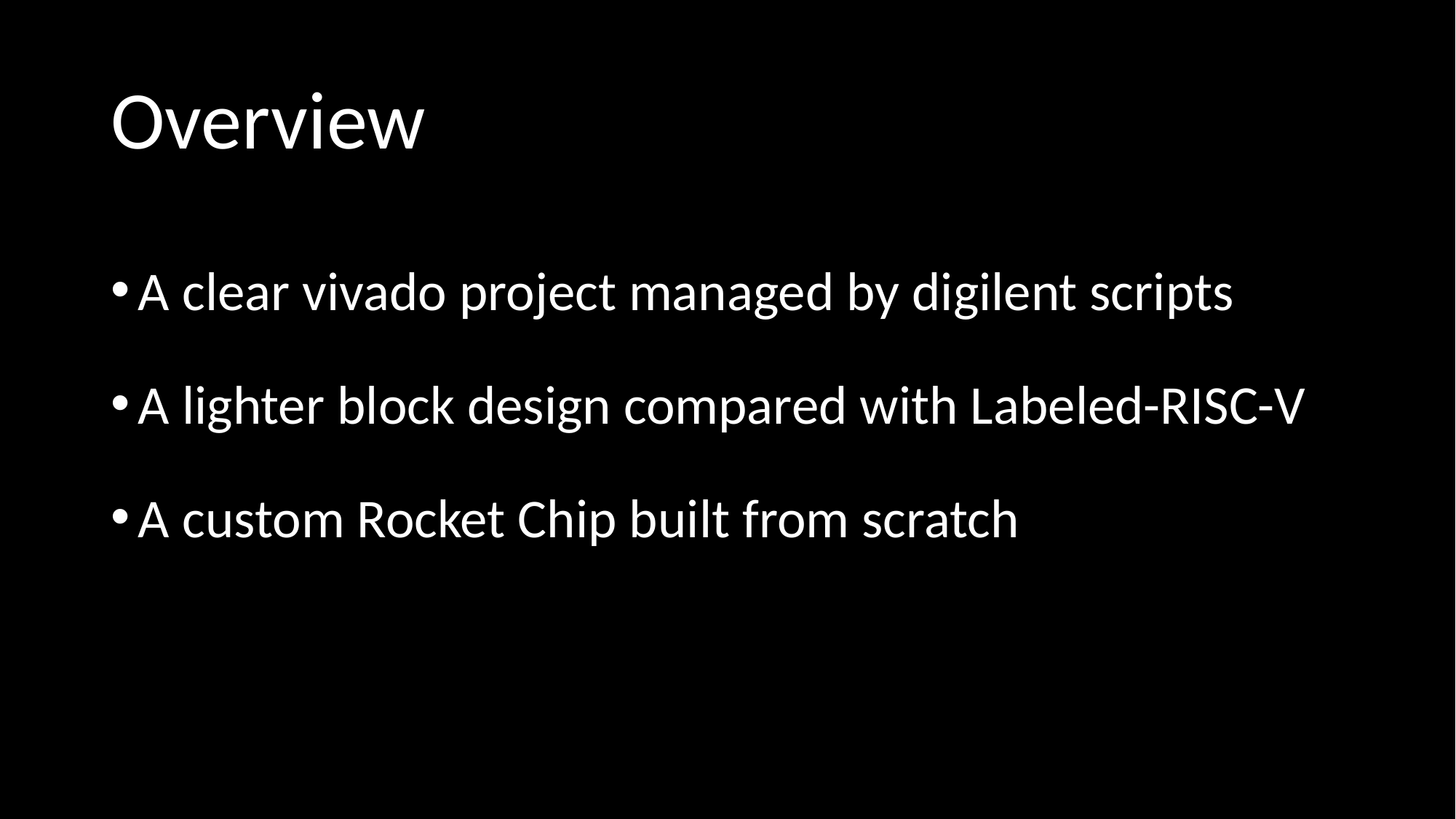

# Overview
A clear vivado project managed by digilent scripts
A lighter block design compared with Labeled-RISC-V
A custom Rocket Chip built from scratch